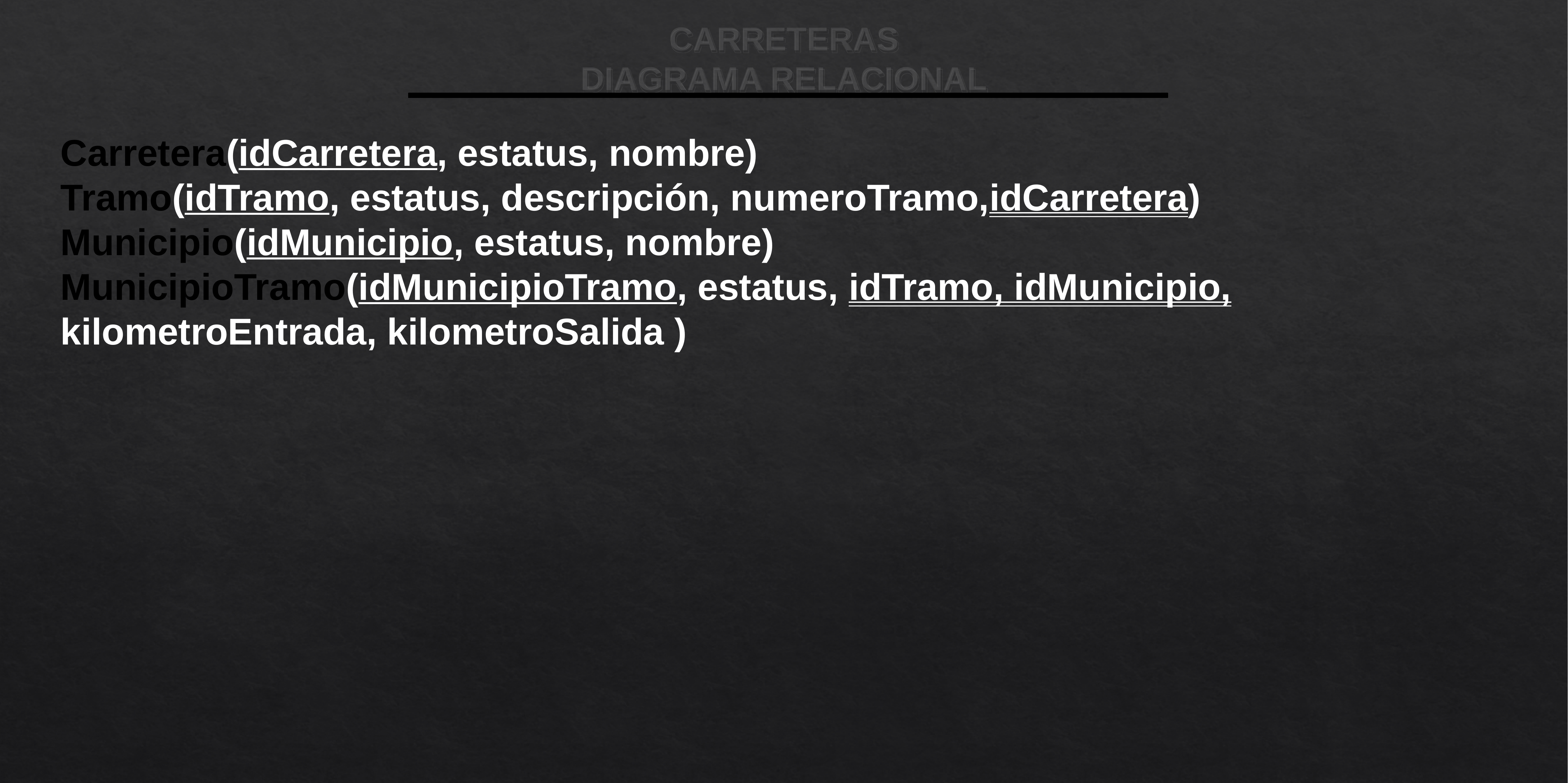

CARRETERAS
DIAGRAMA RELACIONAL

Carretera(idCarretera, estatus, nombre)
Tramo(idTramo, estatus, descripción, numeroTramo,idCarretera)
Municipio(idMunicipio, estatus, nombre)
MunicipioTramo(idMunicipioTramo, estatus, idTramo, idMunicipio, kilometroEntrada, kilometroSalida )